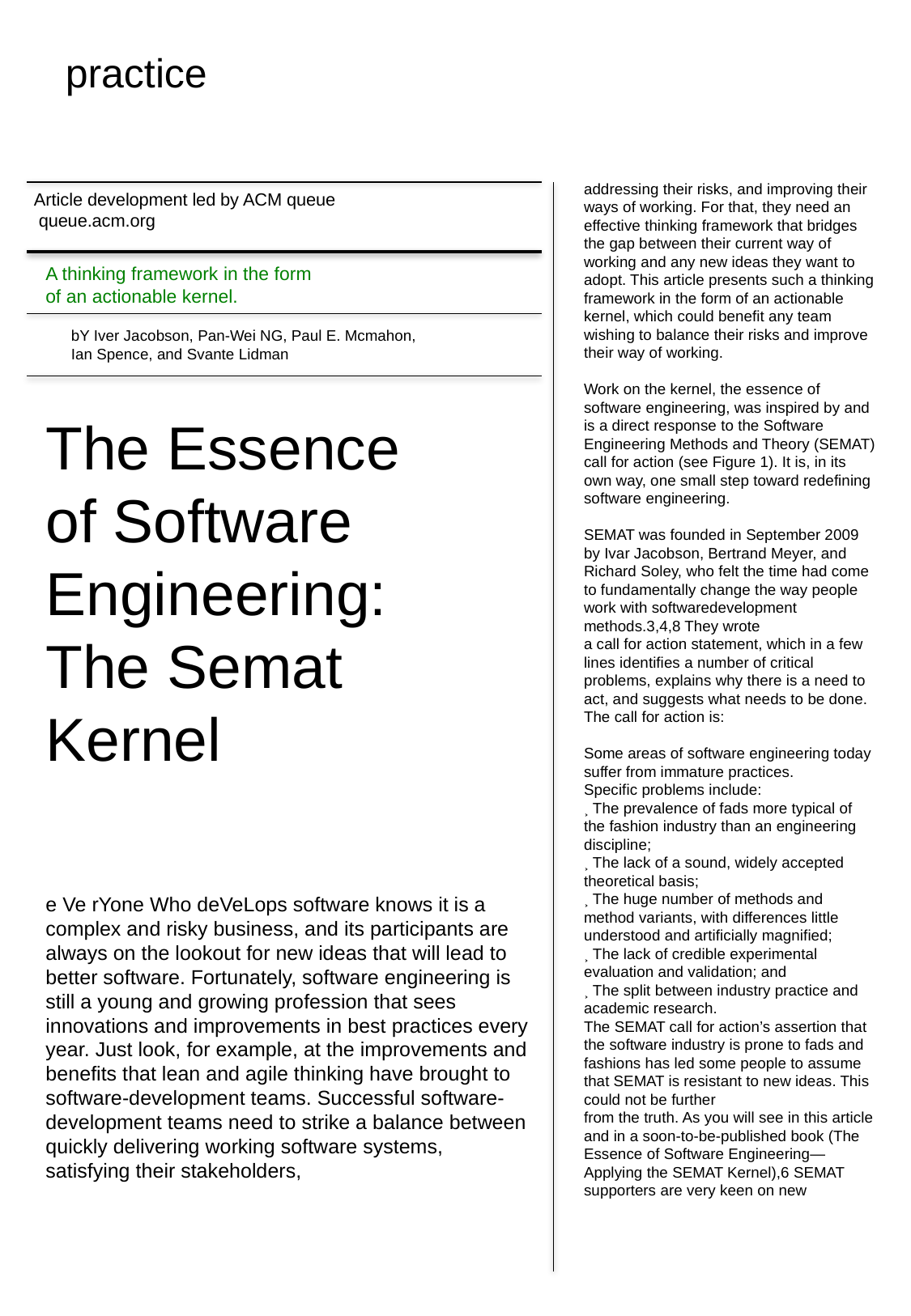

practice
addressing their risks, and improving their ways of working. For that, they need an effective thinking framework that bridges the gap between their current way of working and any new ideas they want to adopt. This article presents such a thinking framework in the form of an actionable kernel, which could benefit any team wishing to balance their risks and improve their way of working.

Work on the kernel, the essence of software engineering, was inspired by and is a direct response to the Software Engineering Methods and Theory (SEMAT) call for action (see Figure 1). It is, in its own way, one small step toward redefining software engineering.

SEMAT was founded in September 2009 by Ivar Jacobson, Bertrand Meyer, and Richard Soley, who felt the time had come to fundamentally change the way people work with softwaredevelopment methods.3,4,8 They wrote
a call for action statement, which in a few lines identifies a number of critical problems, explains why there is a need to act, and suggests what needs to be done. The call for action is:

Some areas of software engineering today suffer from immature practices.
Specific problems include:
˲ The prevalence of fads more typical of the fashion industry than an engineering discipline;
˲ The lack of a sound, widely accepted theoretical basis;
˲ The huge number of methods and method variants, with differences little understood and artificially magnified;
˲ The lack of credible experimental evaluation and validation; and
˲ The split between industry practice and academic research.
The SEMAT call for action’s assertion that the software industry is prone to fads and fashions has led some people to assume that SEMAT is resistant to new ideas. This could not be further
from the truth. As you will see in this article and in a soon-to-be-published book (The Essence of Software Engineering—Applying the SEMAT Kernel),6 SEMAT supporters are very keen on new
Article development led by ACM queue
 queue.acm.org
A thinking framework in the form
of an actionable kernel.
bY Iver Jacobson, Pan-Wei NG, Paul E. Mcmahon,
Ian Spence, and Svante Lidman
The Essence
of Software
Engineering:
The Semat
Kernel
e Ve rYone Who deVeLops software knows it is a complex and risky business, and its participants are always on the lookout for new ideas that will lead to better software. Fortunately, software engineering is still a young and growing profession that sees innovations and improvements in best practices every year. Just look, for example, at the improvements and
benefits that lean and agile thinking have brought to software-development teams. Successful software-development teams need to strike a balance between quickly delivering working software systems, satisfying their stakeholders,